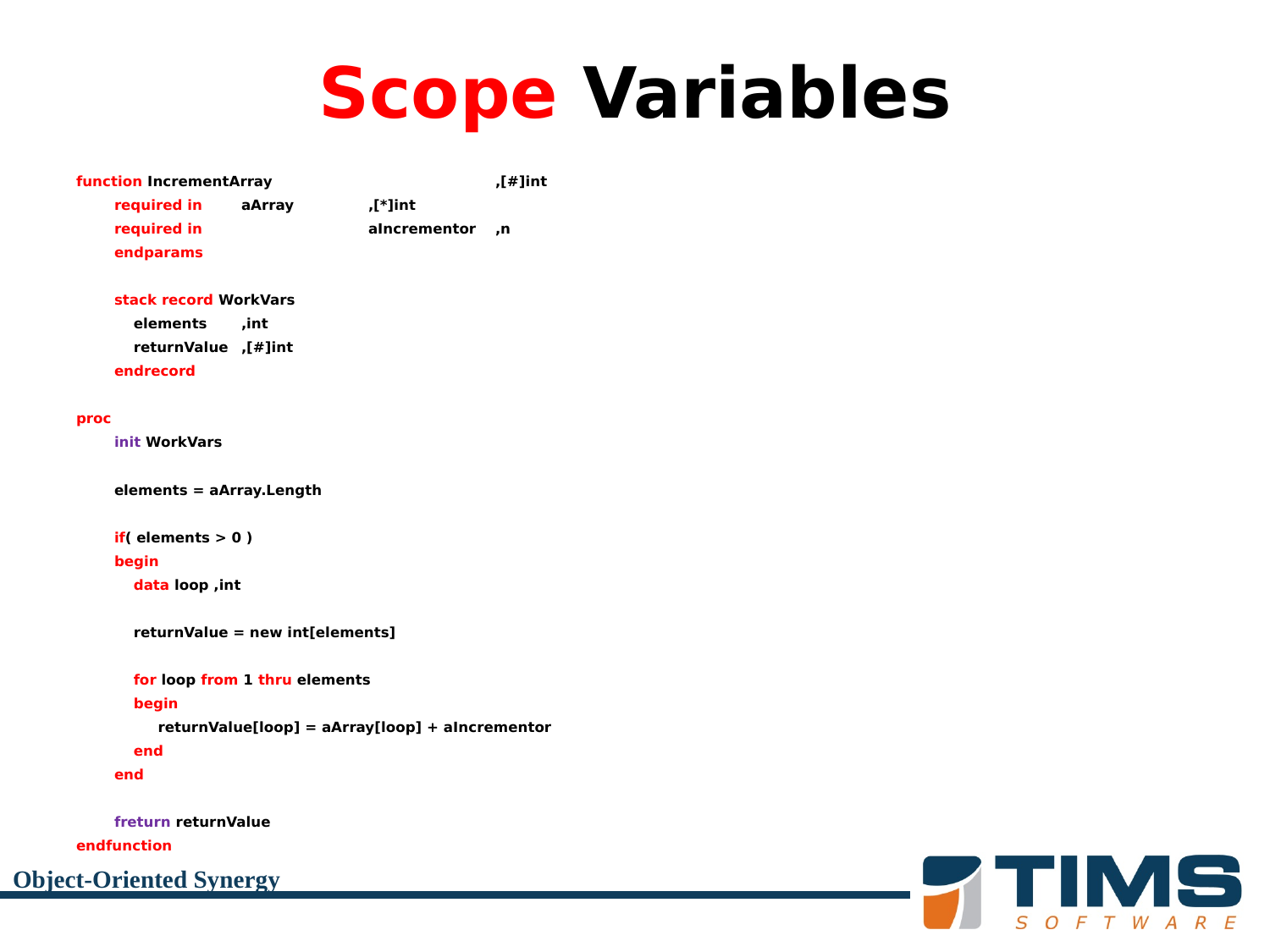

# Scope Variables
function IncrementArray		,[#]int
	required in 	aArray	,[*]int
	required in		aIncrementor	,n
	endparams

	stack record WorkVars
	    elements	,int
	    returnValue	,[#]int
	endrecord

proc
	init WorkVars

	elements = aArray.Length

	if( elements > 0 )
	begin
	    data loop ,int

   	    returnValue = new int[elements]

	    for loop from 1 thru elements
	    begin
	         returnValue[loop] = aArray[loop] + aIncrementor
	    end
	end

	freturn returnValue
endfunction
Object-Oriented Synergy